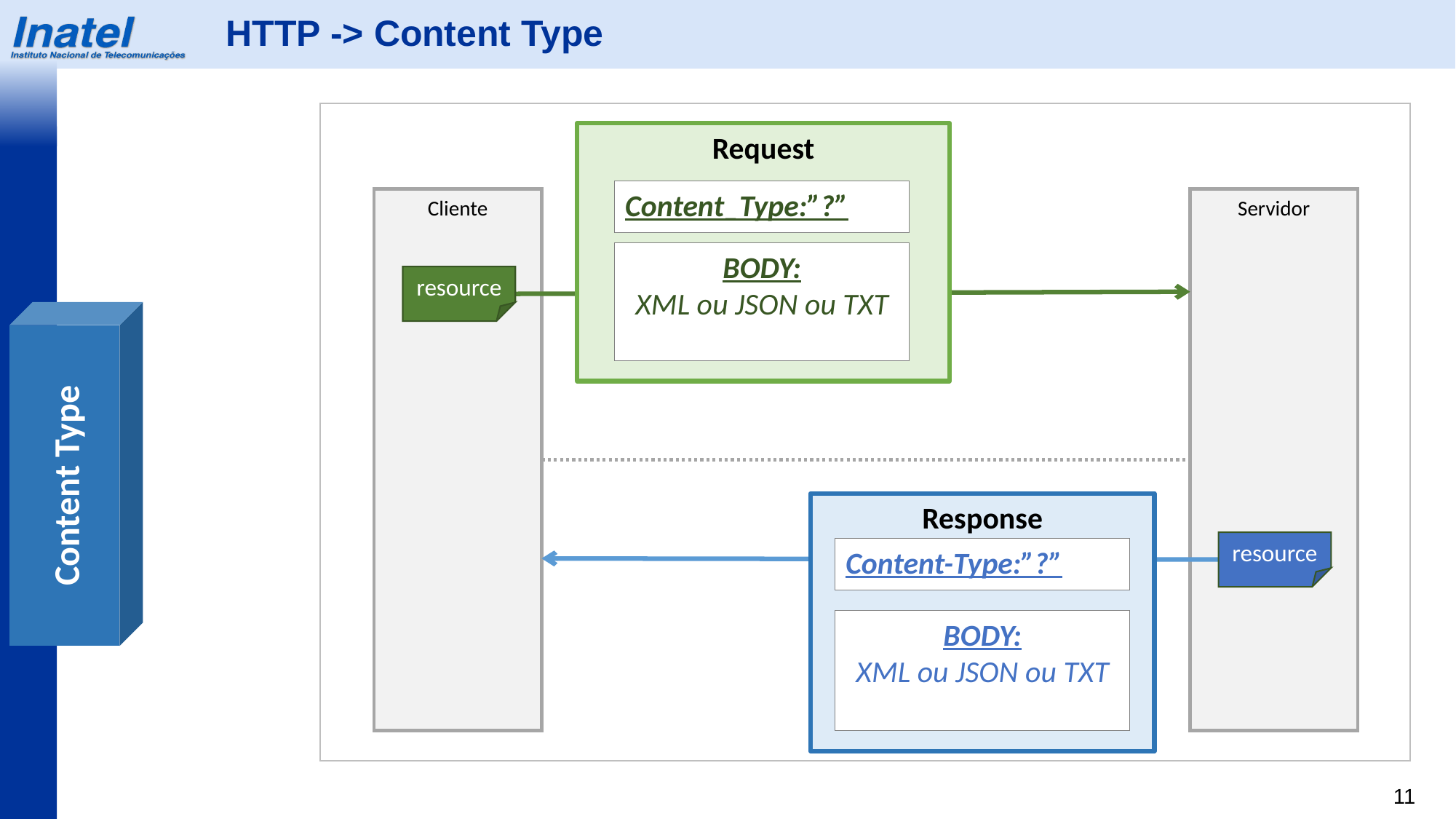

HTTP -> Content Type

Request
Content_Type:”?”
Cliente
Servidor
BODY:
XML ou JSON ou TXT
resource
Content Type
Response
resource
Content-Type:”?”
BODY:
XML ou JSON ou TXT